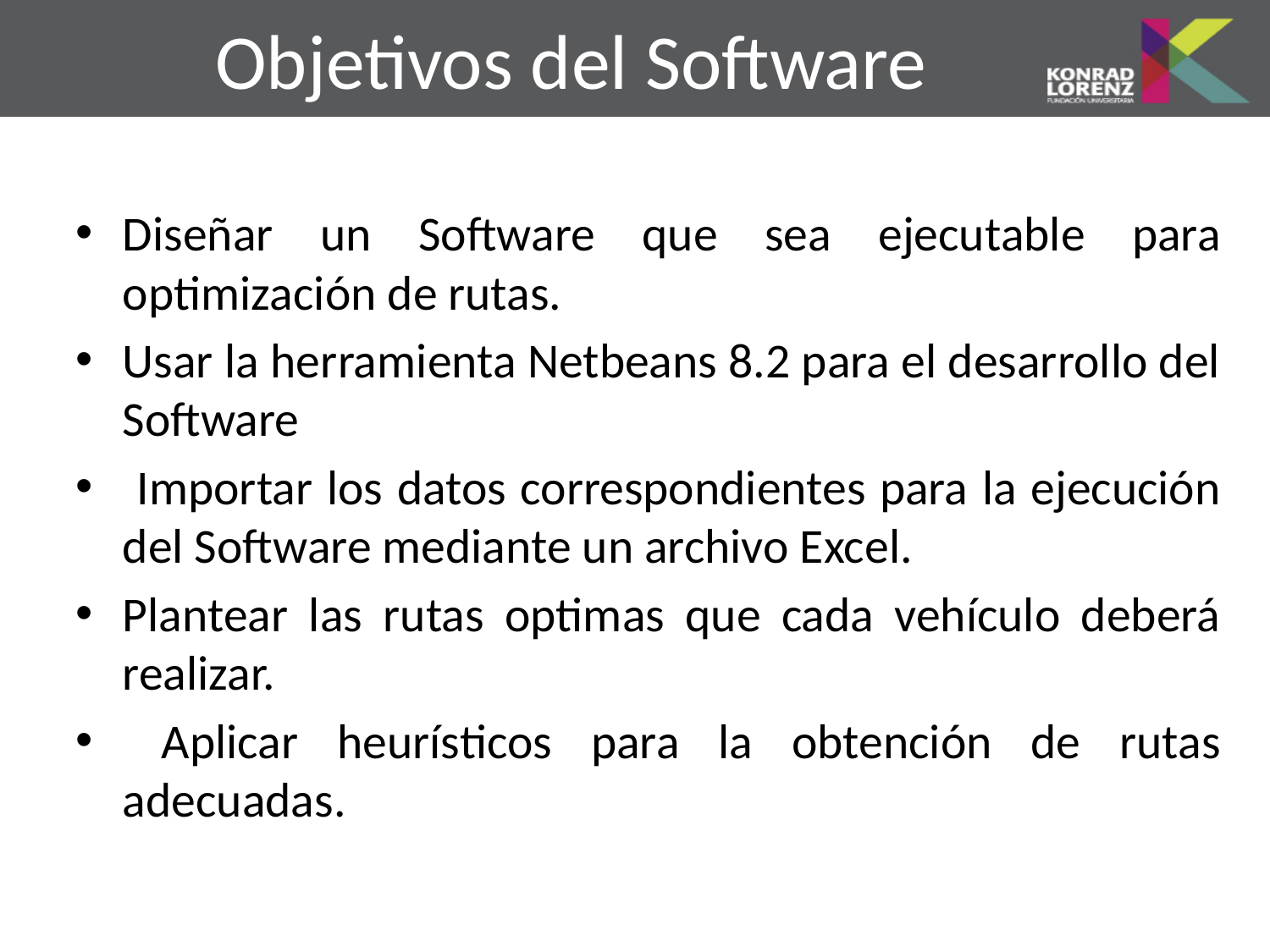

# Objetivos del Software
Diseñar un Software que sea ejecutable para optimización de rutas.
Usar la herramienta Netbeans 8.2 para el desarrollo del Software
 Importar los datos correspondientes para la ejecución del Software mediante un archivo Excel.
Plantear las rutas optimas que cada vehículo deberá realizar.
 Aplicar heurísticos para la obtención de rutas adecuadas.